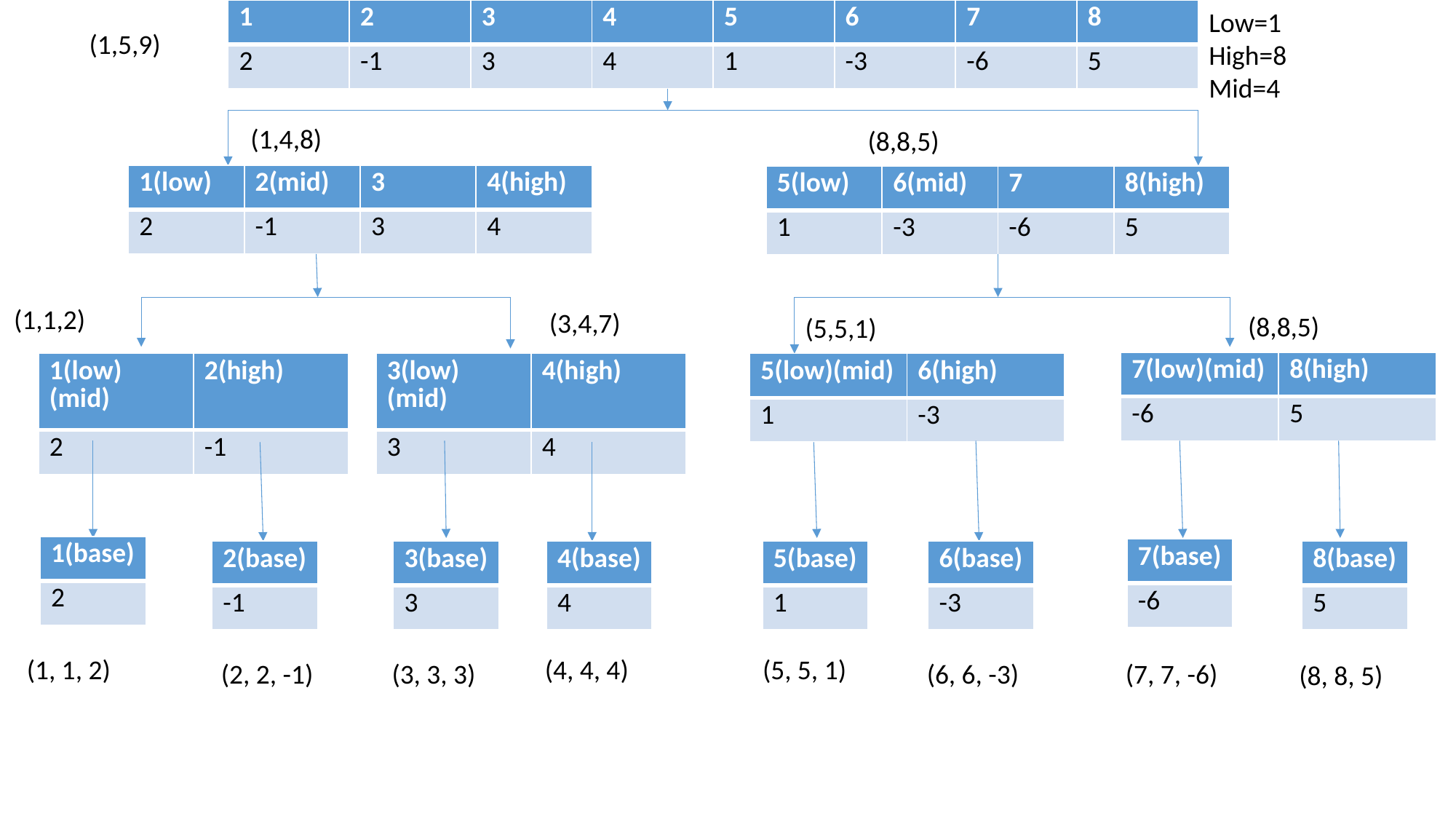

| 1 | 2 | 3 | 4 | 5 | 6 | 7 | 8 |
| --- | --- | --- | --- | --- | --- | --- | --- |
| 2 | -1 | 3 | 4 | 1 | -3 | -6 | 5 |
Low=1
High=8
Mid=4
(1,5,9)
(1,4,8)
(8,8,5)
| 1(low) | 2(mid) | 3 | 4(high) |
| --- | --- | --- | --- |
| 2 | -1 | 3 | 4 |
| 5(low) | 6(mid) | 7 | 8(high) |
| --- | --- | --- | --- |
| 1 | -3 | -6 | 5 |
(1,1,2)
(3,4,7)
(8,8,5)
(5,5,1)
| 7(low)(mid) | 8(high) |
| --- | --- |
| -6 | 5 |
| 1(low)(mid) | 2(high) |
| --- | --- |
| 2 | -1 |
| 3(low)(mid) | 4(high) |
| --- | --- |
| 3 | 4 |
| 5(low)(mid) | 6(high) |
| --- | --- |
| 1 | -3 |
| 1(base) |
| --- |
| 2 |
| 7(base) |
| --- |
| -6 |
| 2(base) |
| --- |
| -1 |
| 3(base) |
| --- |
| 3 |
| 4(base) |
| --- |
| 4 |
| 5(base) |
| --- |
| 1 |
| 6(base) |
| --- |
| -3 |
| 8(base) |
| --- |
| 5 |
(1, 1, 2)
(4, 4, 4)
(5, 5, 1)
(2, 2, -1)
(3, 3, 3)
(6, 6, -3)
(7, 7, -6)
(8, 8, 5)